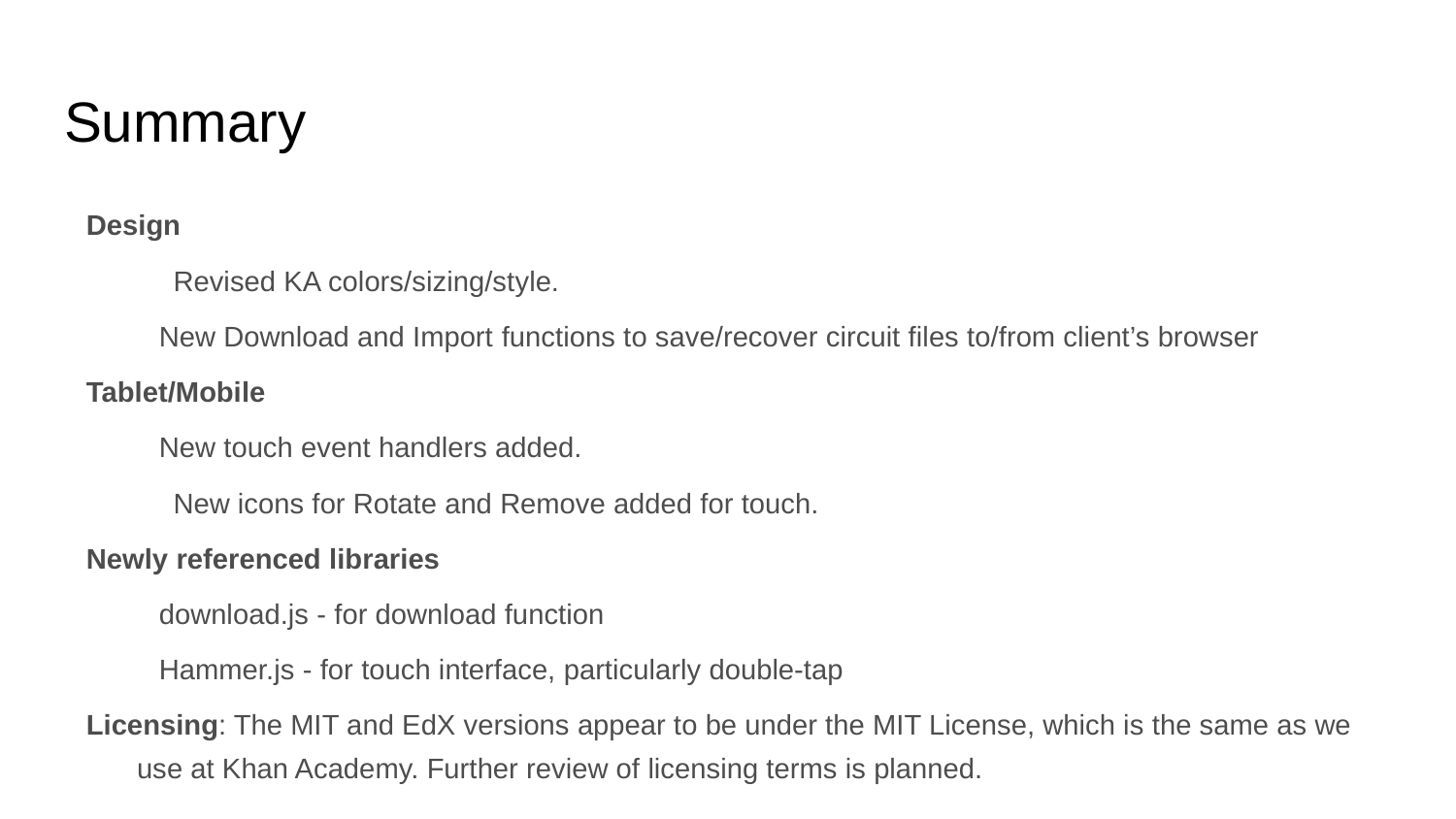

# Summary
Design
Revised KA colors/sizing/style.
New Download and Import functions to save/recover circuit files to/from client’s browser
Tablet/Mobile
New touch event handlers added.
New icons for Rotate and Remove added for touch.
Newly referenced libraries
download.js - for download function
Hammer.js - for touch interface, particularly double-tap
Licensing: The MIT and EdX versions appear to be under the MIT License, which is the same as we use at Khan Academy. Further review of licensing terms is planned.